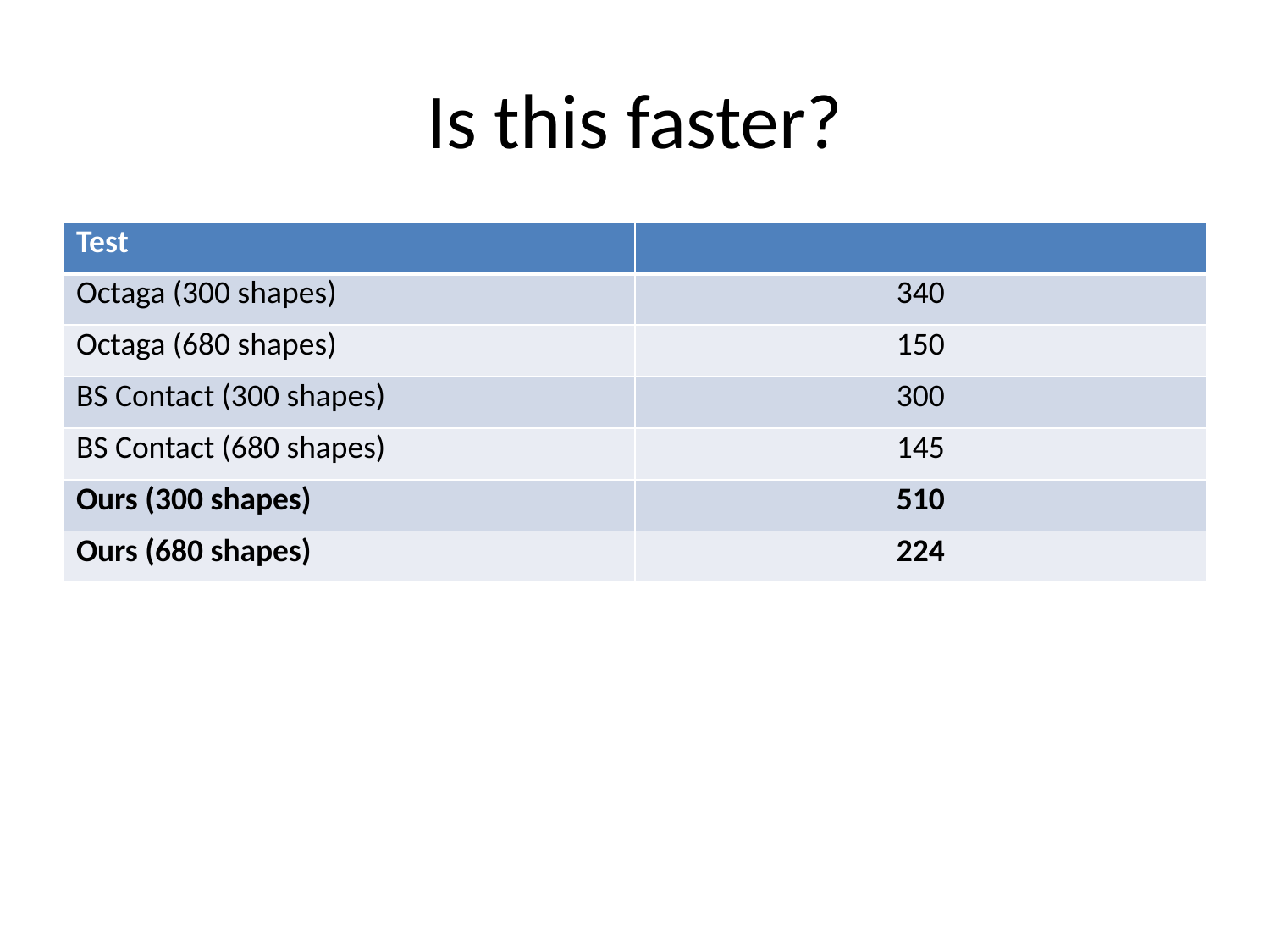

# Is this faster?
| Test |  |
| --- | --- |
| Octaga (300 shapes) | 340 |
| Octaga (680 shapes) | 150 |
| BS Contact (300 shapes) | 300 |
| BS Contact (680 shapes) | 145 |
| Ours (300 shapes) | 510 |
| Ours (680 shapes) | 224 |